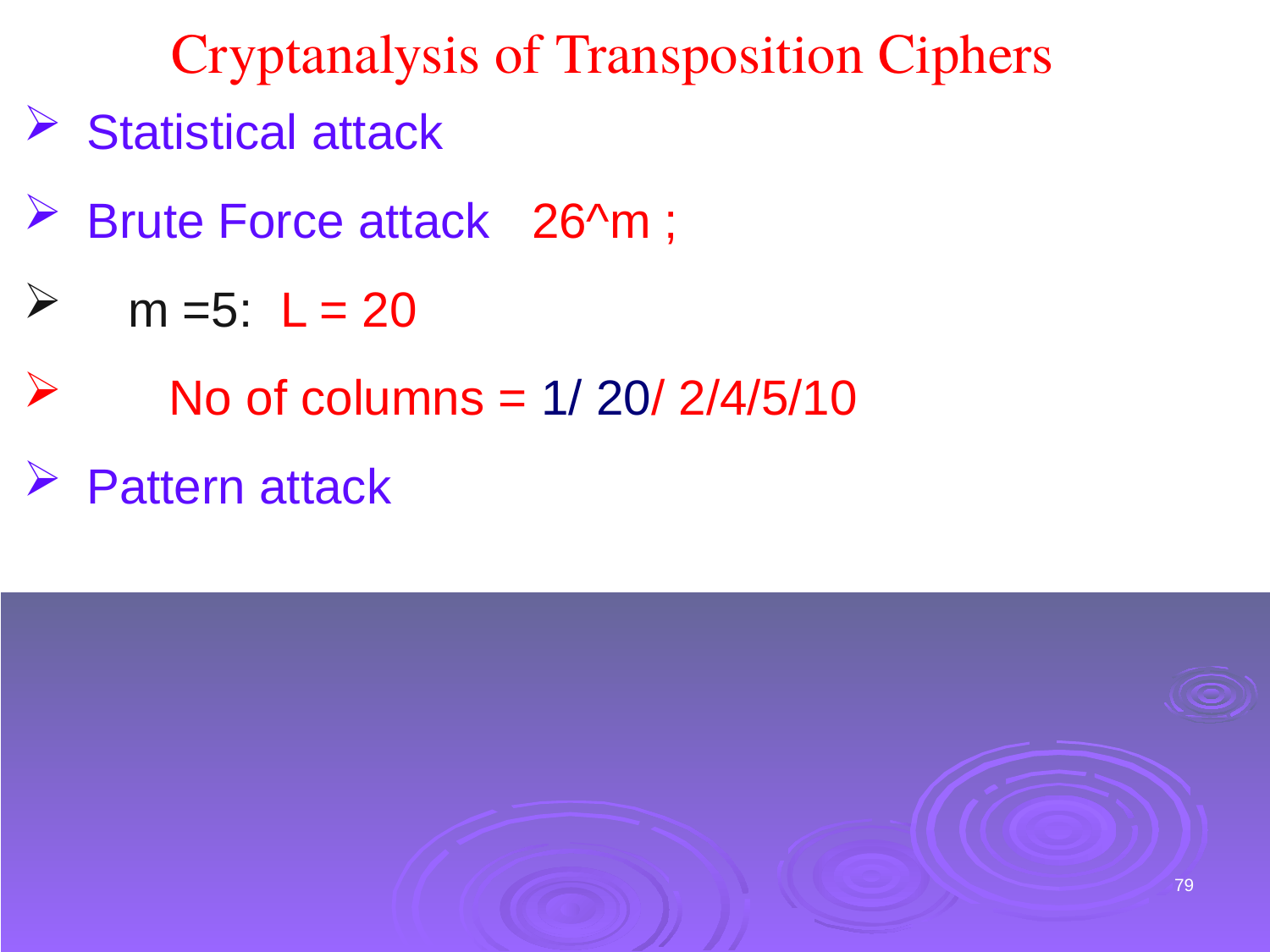

Cryptanalysis of Transposition Ciphers
Statistical attack
Brute Force attack   26^m ;
   m =5:  L = 20
      No of columns = 1/ 20/ 2/4/5/10
Pattern attack
79